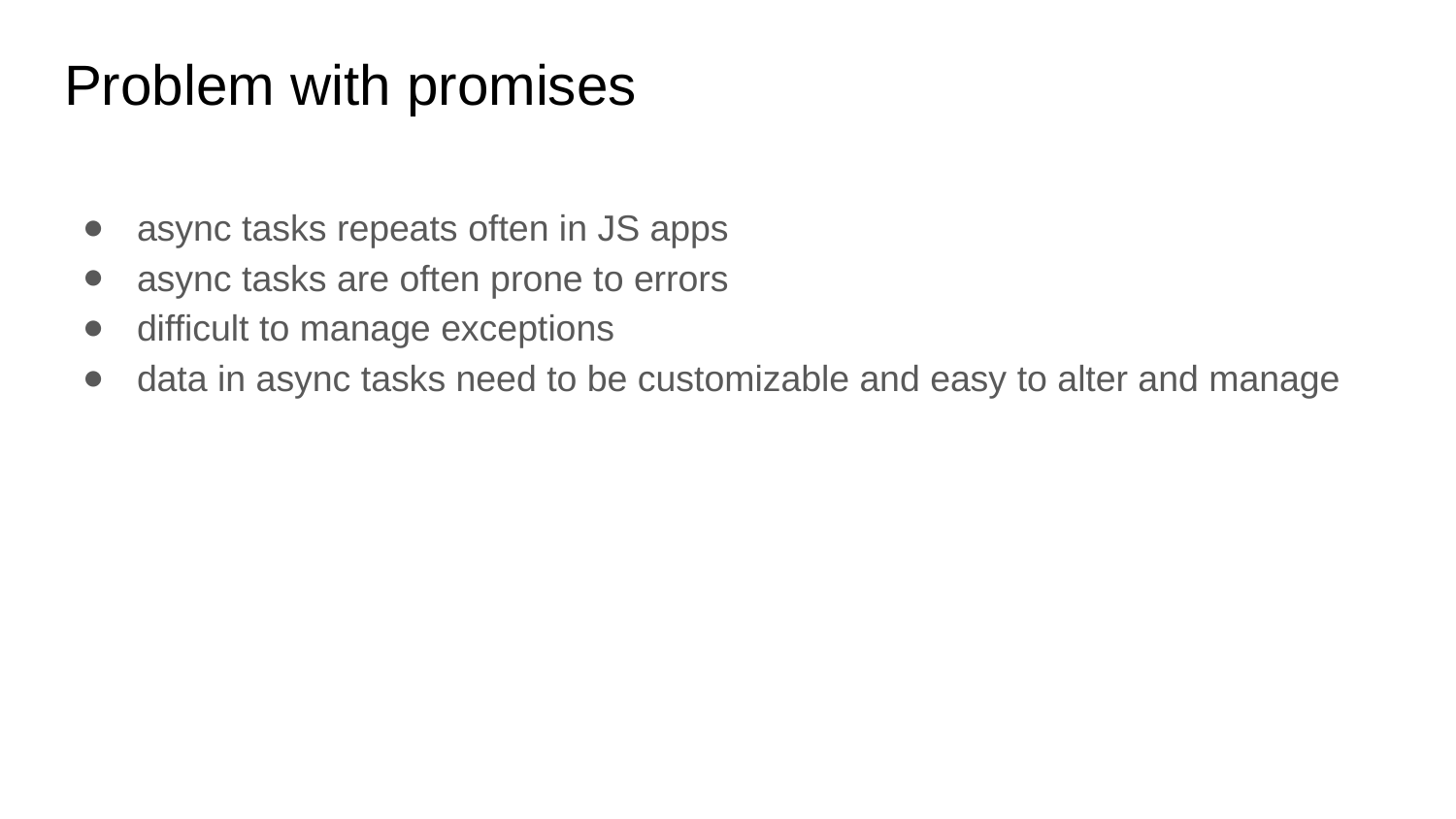

# Problem with promises
async tasks repeats often in JS apps
async tasks are often prone to errors
difficult to manage exceptions
data in async tasks need to be customizable and easy to alter and manage